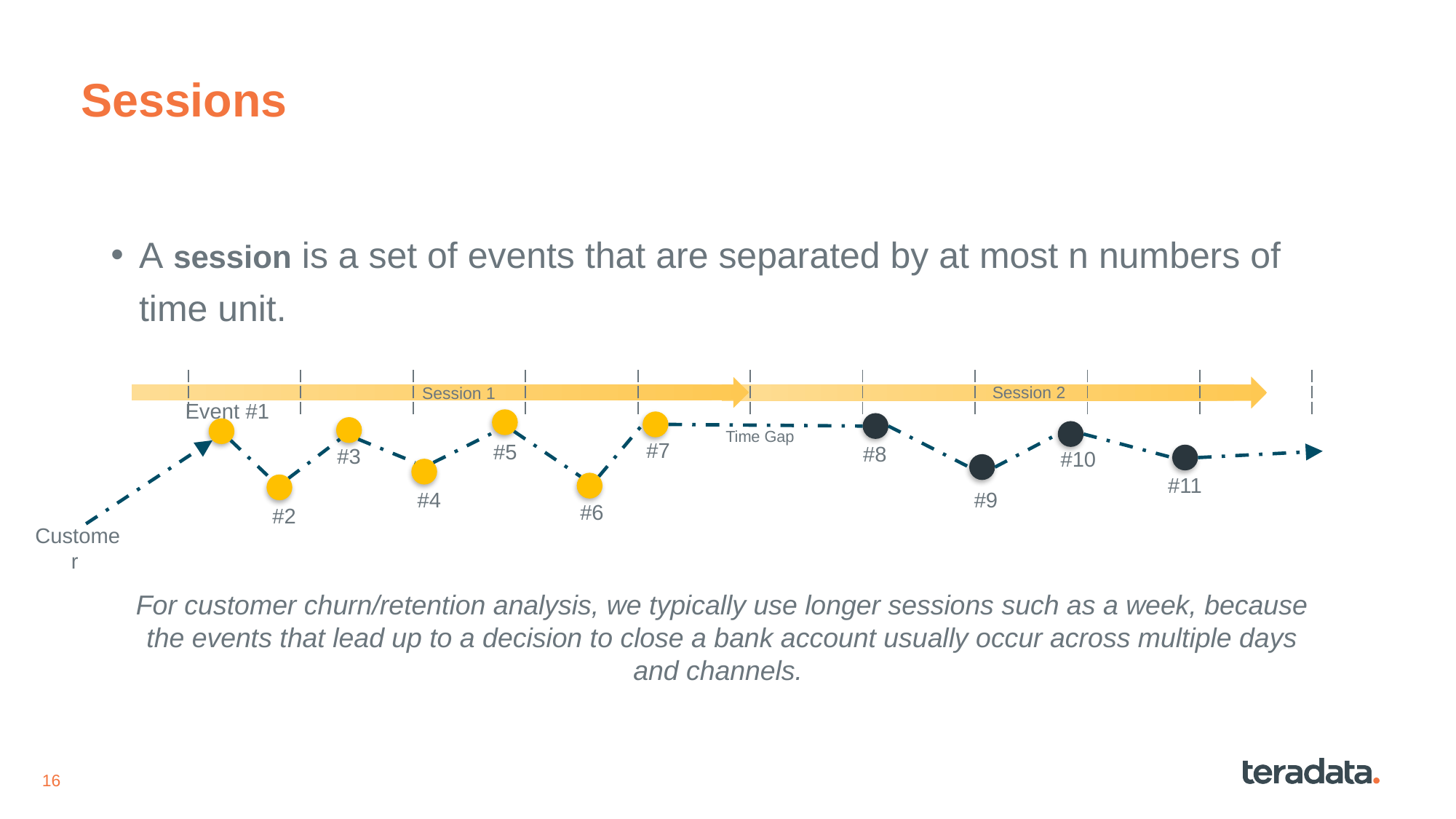

# Sessions
A session is a set of events that are separated by at most n numbers of time unit.

|  |  |  |  |  |  |  |  |  |  |
| --- | --- | --- | --- | --- | --- | --- | --- | --- | --- |
Session 2

Session 1
Event #1

Time Gap

#7
#5
#8
#3
#10

#11

#4
#9
#6
#2
Customer
For customer churn/retention analysis, we typically use longer sessions such as a week, because the events that lead up to a decision to close a bank account usually occur across multiple days and channels.